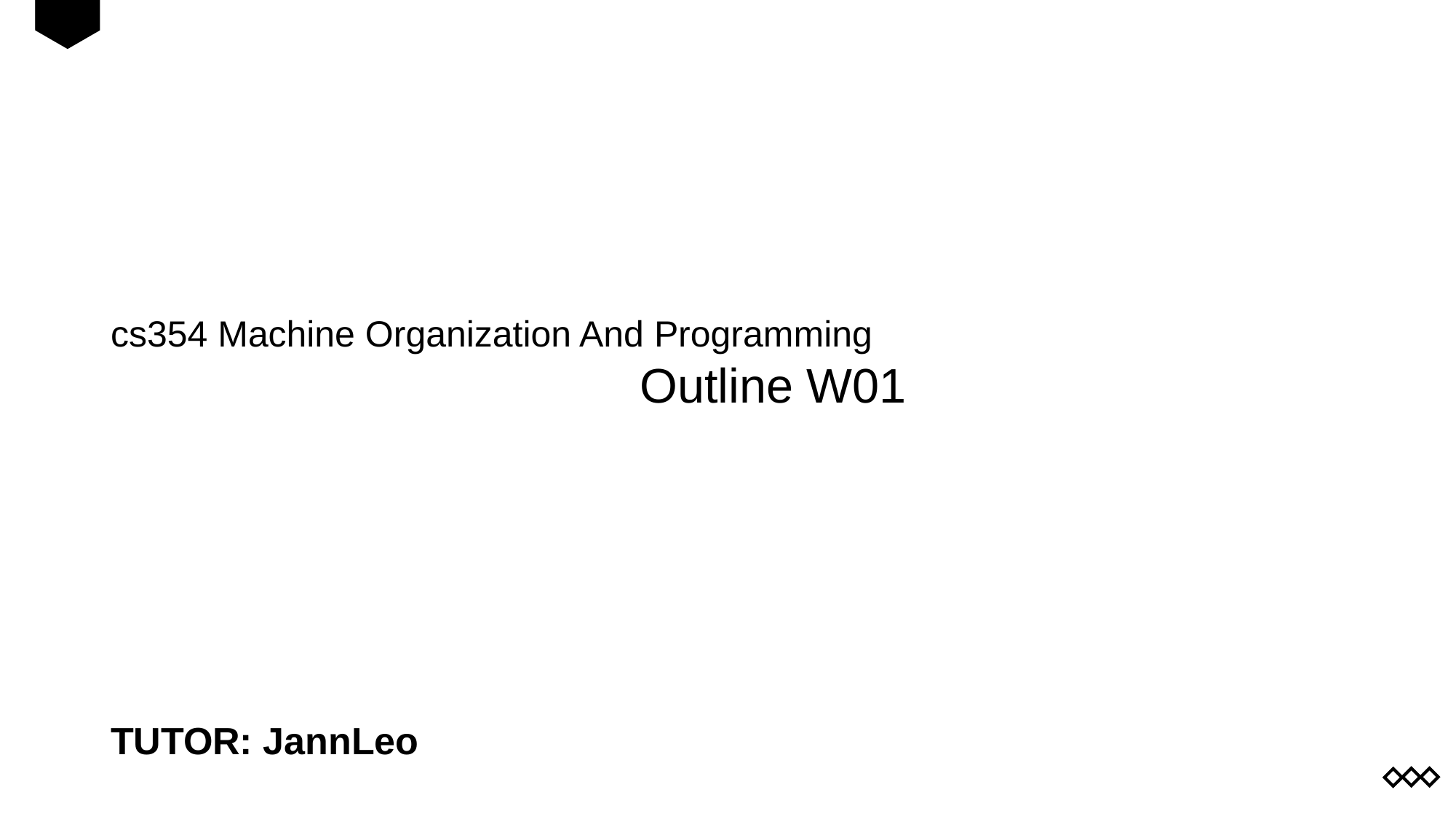

cs354 Machine Organization And Programming
			               Outline W01
TUTOR: JannLeo